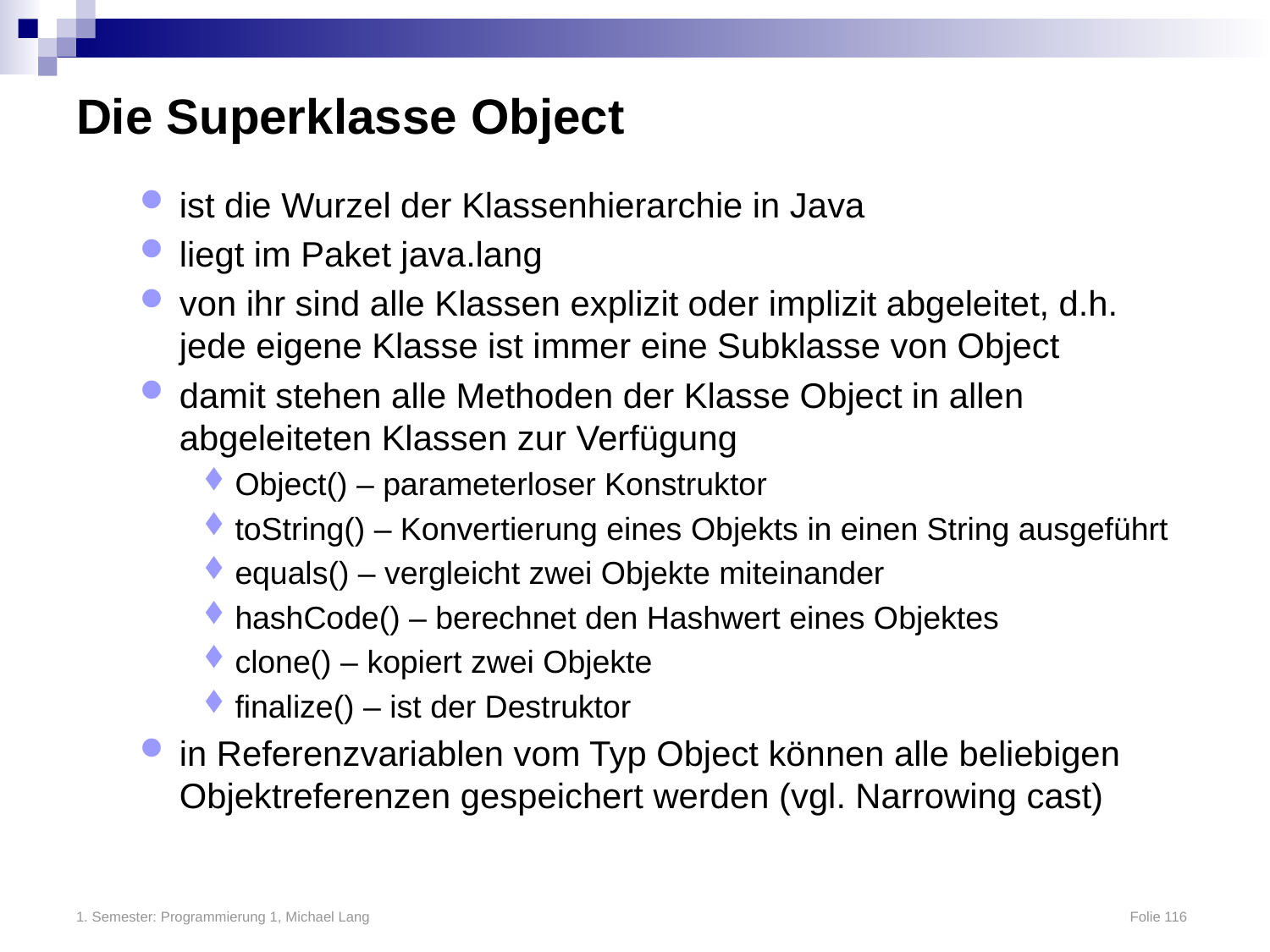

# Die Superklasse Object
ist die Wurzel der Klassenhierarchie in Java
liegt im Paket java.lang
von ihr sind alle Klassen explizit oder implizit abgeleitet, d.h. jede eigene Klasse ist immer eine Subklasse von Object
damit stehen alle Methoden der Klasse Object in allen abgeleiteten Klassen zur Verfügung
Object() – parameterloser Konstruktor
toString() – Konvertierung eines Objekts in einen String ausgeführt
equals() – vergleicht zwei Objekte miteinander
hashCode() – berechnet den Hashwert eines Objektes
clone() – kopiert zwei Objekte
finalize() – ist der Destruktor
in Referenzvariablen vom Typ Object können alle beliebigen Objektreferenzen gespeichert werden (vgl. Narrowing cast)
1. Semester: Programmierung 1, Michael Lang	Folie 116